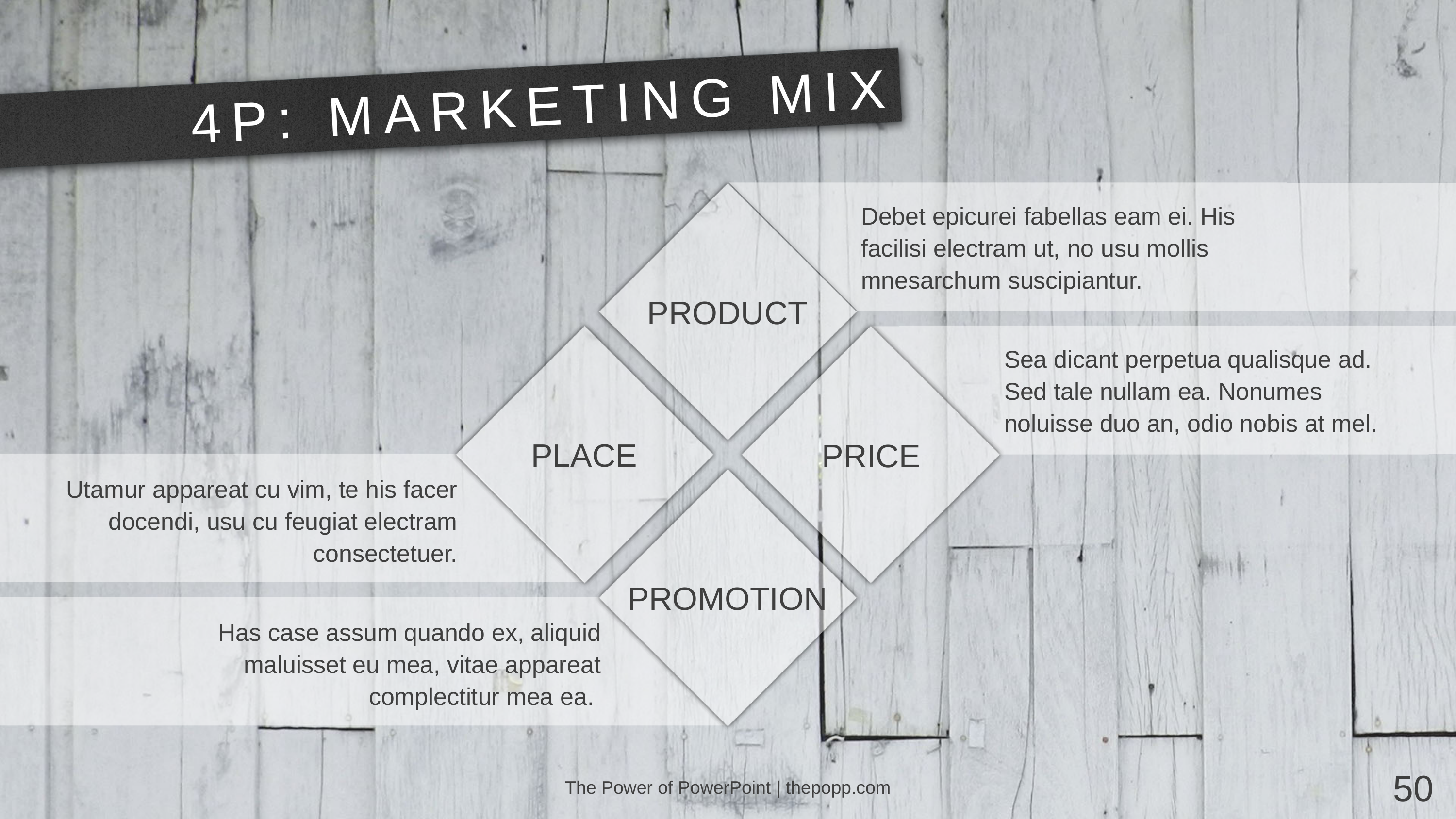

# 4P: MARKETING MIX
Debet epicurei fabellas eam ei. His facilisi electram ut, no usu mollis mnesarchum suscipiantur.
PRODUCT
Sea dicant perpetua qualisque ad. Sed tale nullam ea. Nonumes noluisse duo an, odio nobis at mel.
PLACE
PRICE
Utamur appareat cu vim, te his facer docendi, usu cu feugiat electram consectetuer.
PROMOTION
Has case assum quando ex, aliquid maluisset eu mea, vitae appareat complectitur mea ea.
The Power of PowerPoint | thepopp.com
50